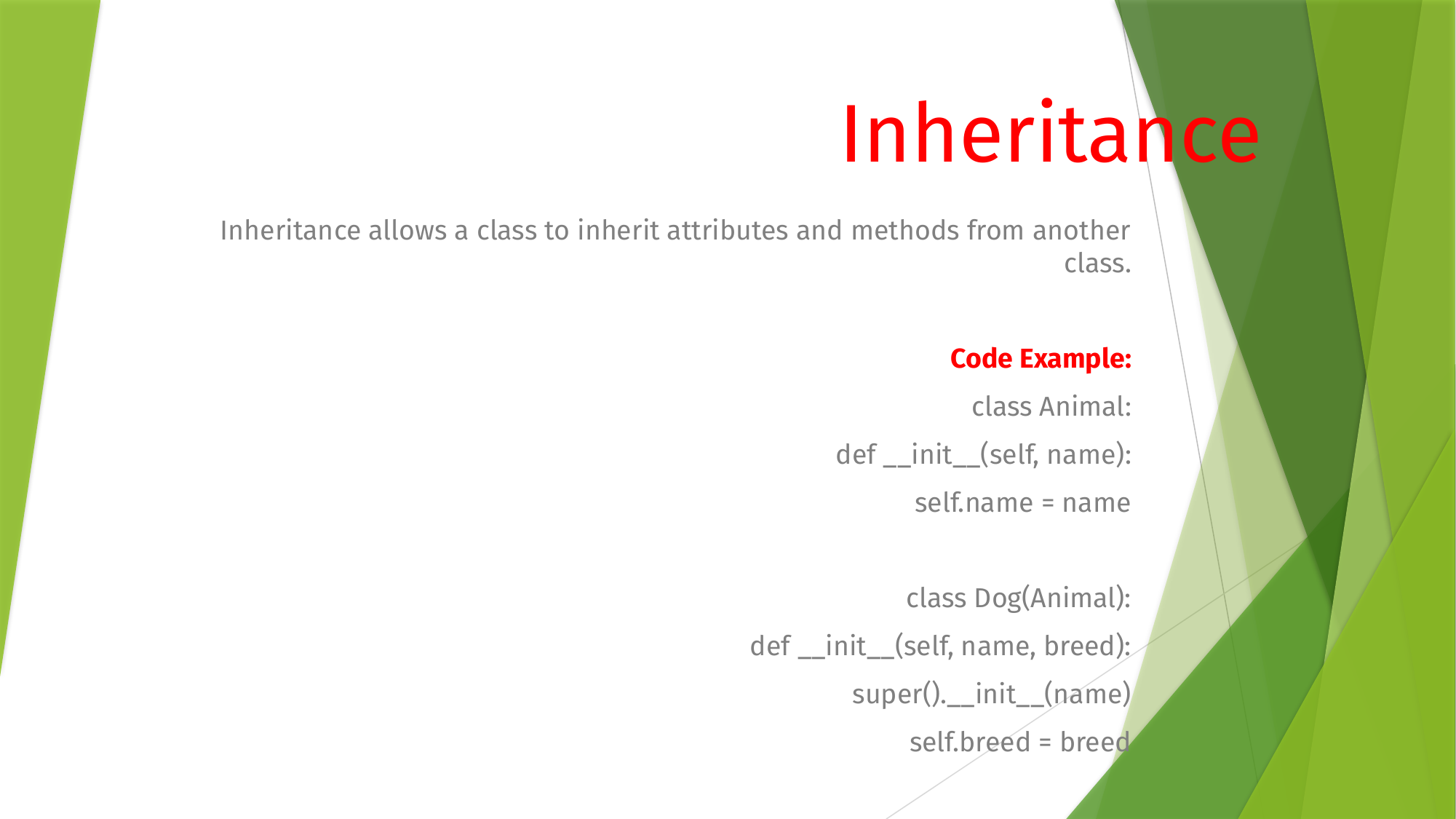

# Inheritance
Inheritance allows a class to inherit attributes and methods from another class.

Code Example:
class Animal:
    def __init__(self, name):
        self.name = name

class Dog(Animal):
    def __init__(self, name, breed):
        super().__init__(name)
        self.breed = breed